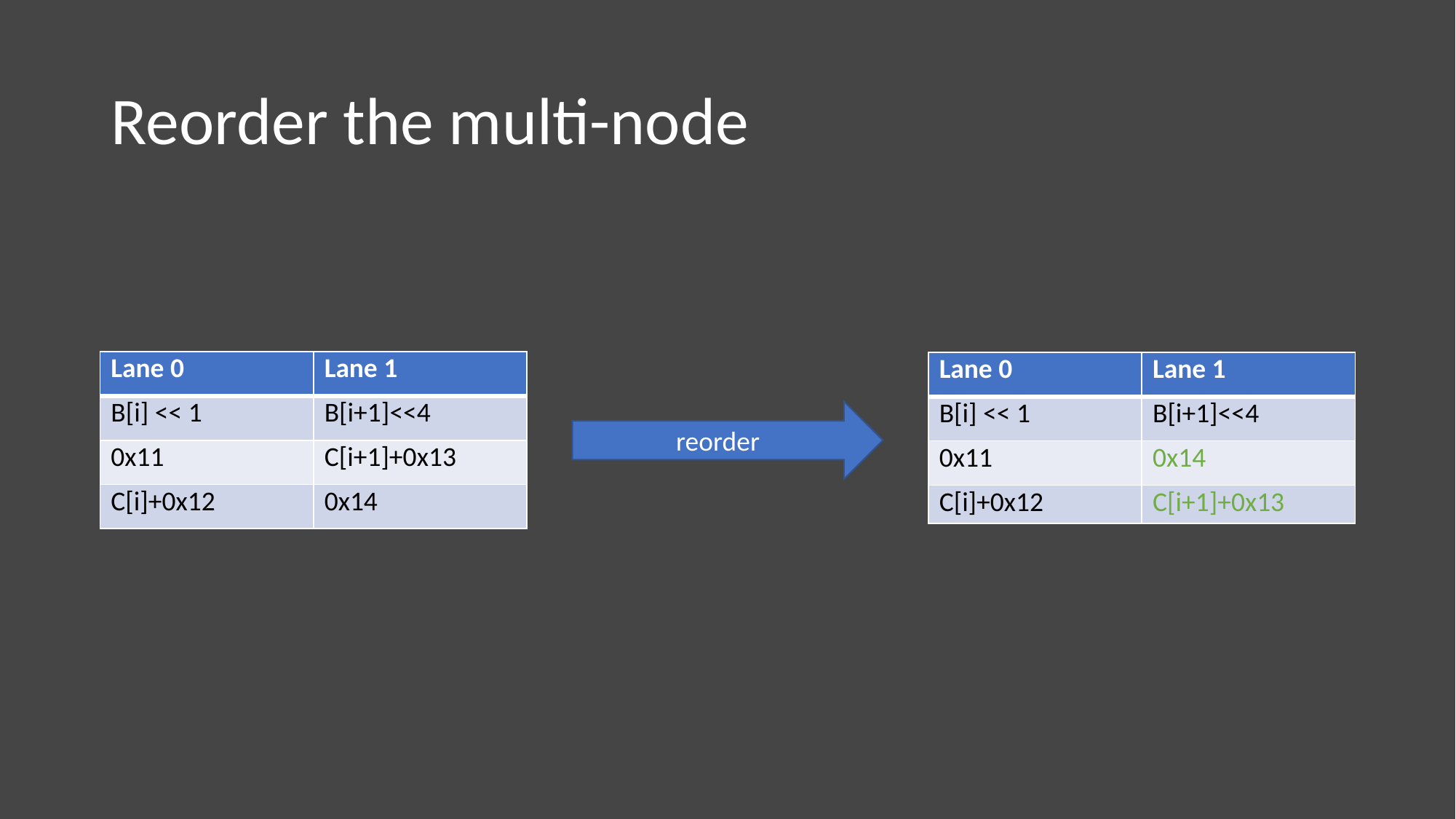

# Reorder the multi-node
| Lane 0 | Lane 1 |
| --- | --- |
| B[i] << 1 | B[i+1]<<4 |
| 0x11 | C[i+1]+0x13 |
| C[i]+0x12 | 0x14 |
| Lane 0 | Lane 1 |
| --- | --- |
| B[i] << 1 | B[i+1]<<4 |
| 0x11 | 0x14 |
| C[i]+0x12 | C[i+1]+0x13 |
reorder